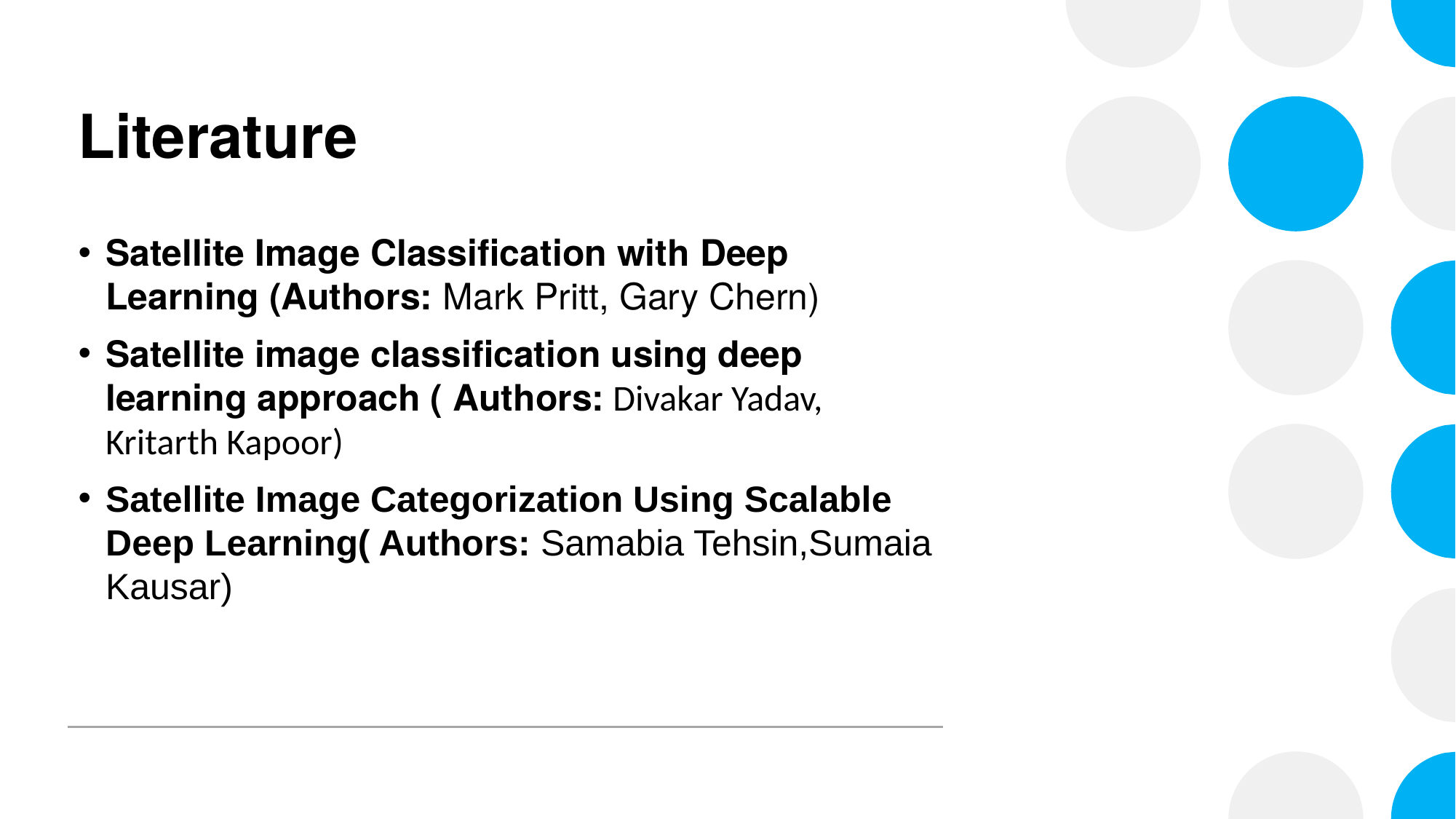

# Literature
Satellite Image Classification with Deep Learning (Authors: Mark Pritt, Gary Chern)
Satellite image classification using deep learning approach ( Authors: Divakar Yadav, Kritarth Kapoor)
Satellite Image Categorization Using Scalable Deep Learning( Authors: Samabia Tehsin,Sumaia Kausar)